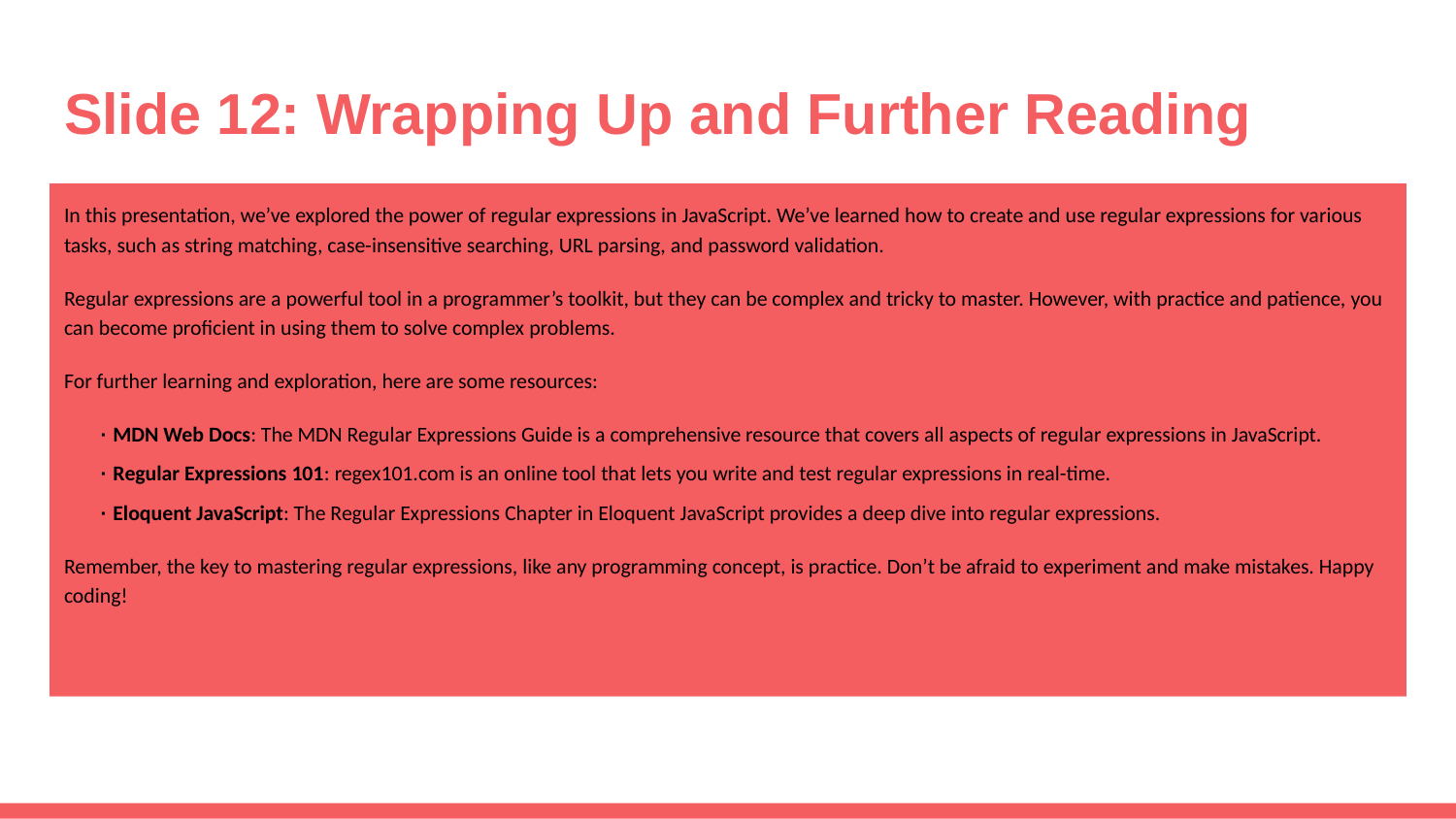

# Slide 12: Wrapping Up and Further Reading

In this presentation, we’ve explored the power of regular expressions in JavaScript. We’ve learned how to create and use regular expressions for various tasks, such as string matching, case-insensitive searching, URL parsing, and password validation.
Regular expressions are a powerful tool in a programmer’s toolkit, but they can be complex and tricky to master. However, with practice and patience, you can become proficient in using them to solve complex problems.
For further learning and exploration, here are some resources:
· MDN Web Docs: The MDN Regular Expressions Guide is a comprehensive resource that covers all aspects of regular expressions in JavaScript.
· Regular Expressions 101: regex101.com is an online tool that lets you write and test regular expressions in real-time.
· Eloquent JavaScript: The Regular Expressions Chapter in Eloquent JavaScript provides a deep dive into regular expressions.
Remember, the key to mastering regular expressions, like any programming concept, is practice. Don’t be afraid to experiment and make mistakes. Happy coding!